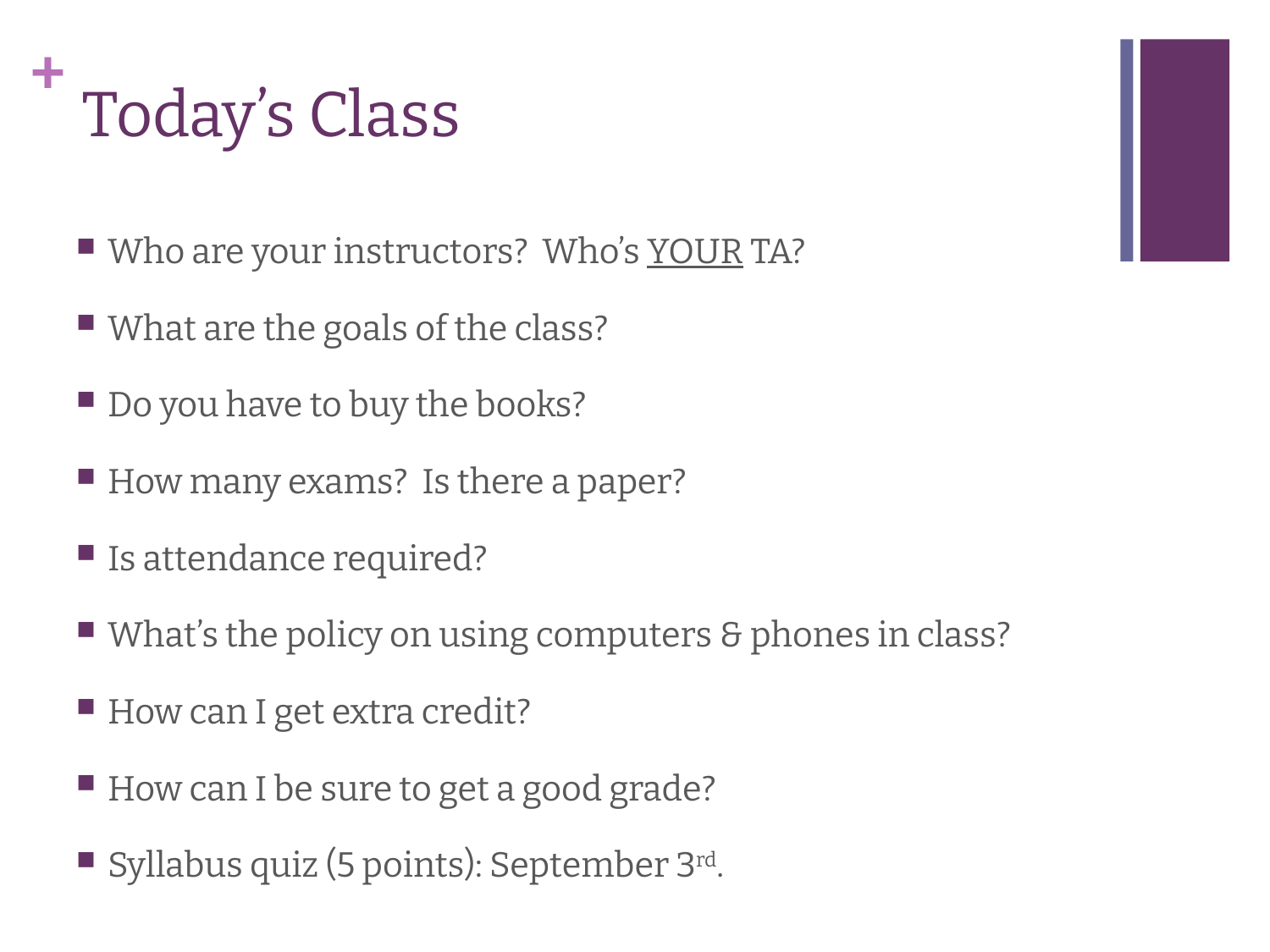

# Today’s Class
Who are your instructors?  Who’s YOUR TA?
What are the goals of the class?
Do you have to buy the books?
How many exams?  Is there a paper?
Is attendance required?
What’s the policy on using computers & phones in class?
How can I get extra credit?
How can I be sure to get a good grade?
Syllabus quiz (5 points): September 3rd.